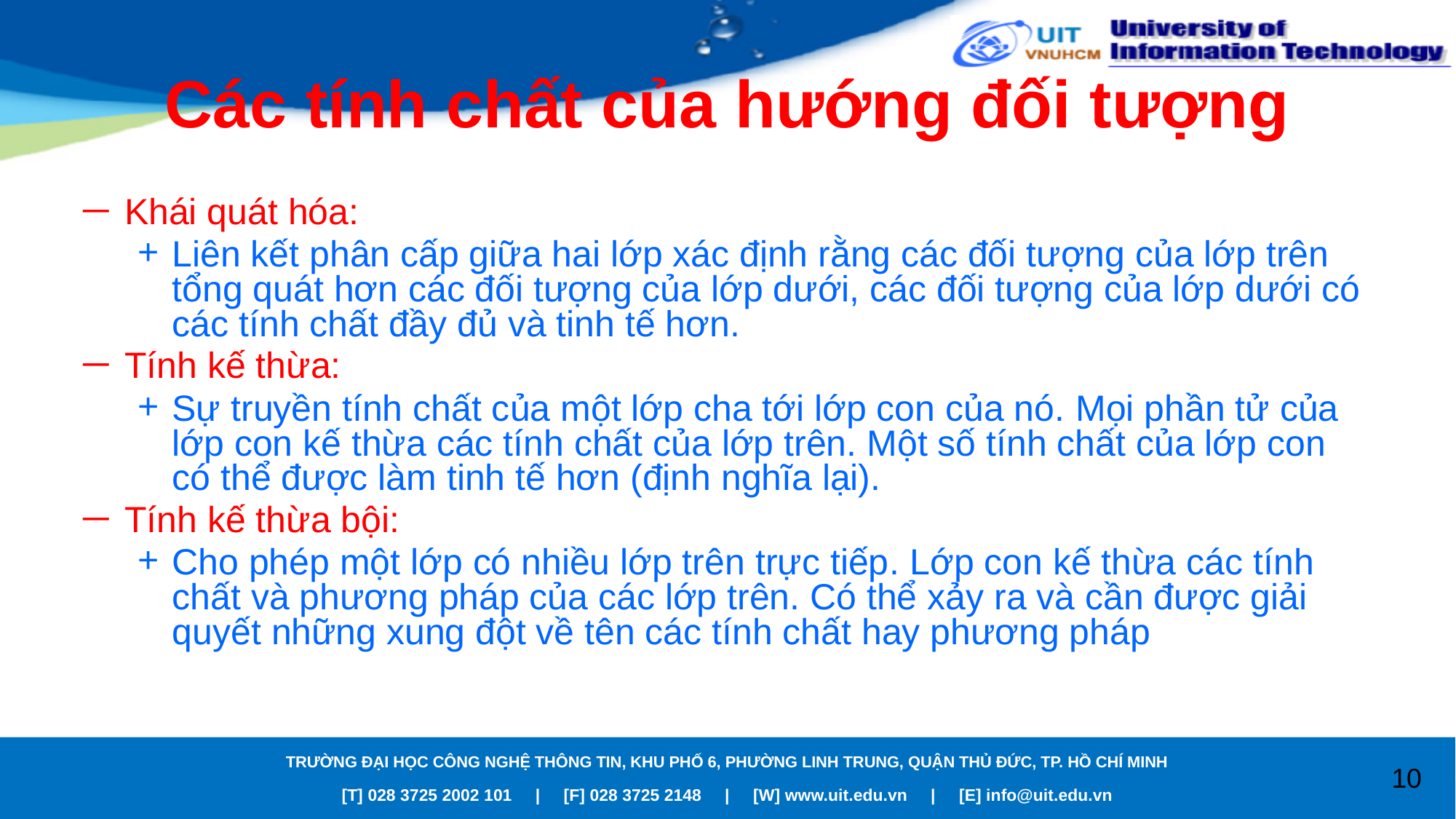

# Các tính chất của hướng đối tượng
Khái quát hóa:
Liên kết phân cấp giữa hai lớp xác định rằng các đối tượng của lớp trên tổng quát hơn các đối tượng của lớp dưới, các đối tượng của lớp dưới có các tính chất đầy đủ và tinh tế hơn.
Tính kế thừa:
Sự truyền tính chất của một lớp cha tới lớp con của nó. Mọi phần tử của lớp con kế thừa các tính chất của lớp trên. Một số tính chất của lớp con có thể được làm tinh tế hơn (định nghĩa lại).
Tính kế thừa bội:
Cho phép một lớp có nhiều lớp trên trực tiếp. Lớp con kế thừa các tính chất và phương pháp của các lớp trên. Có thể xảy ra và cần được giải quyết những xung đột về tên các tính chất hay phương pháp